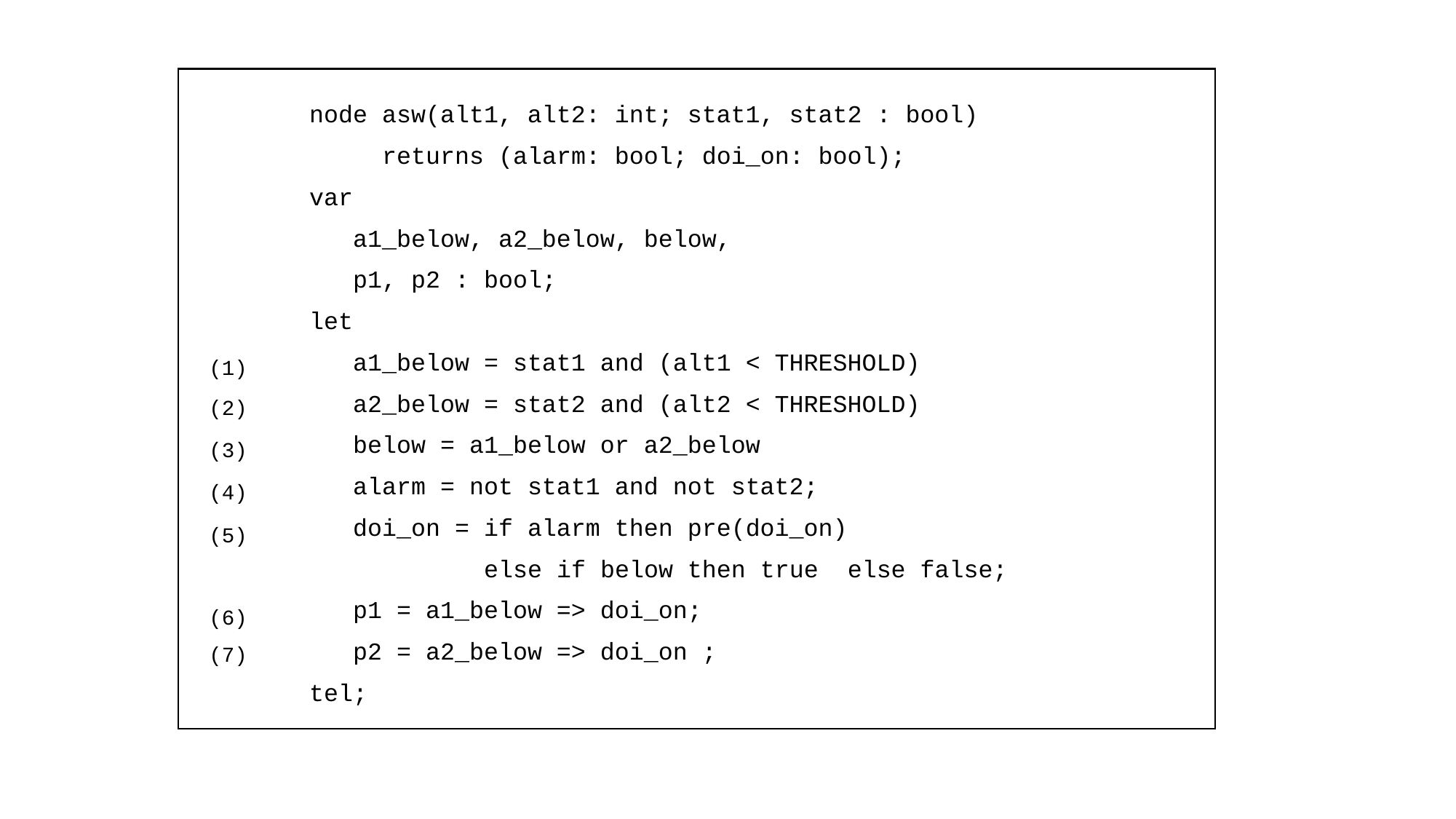

node asw(alt1, alt2: int; stat1, stat2 : bool)
     returns (alarm: bool; doi_on: bool);
var
   a1_below, a2_below, below,
   p1, p2 : bool;
let
   a1_below = stat1 and (alt1 < THRESHOLD)
   a2_below = stat2 and (alt2 < THRESHOLD)
   below = a1_below or a2_below
   alarm = not stat1 and not stat2;
   doi_on = if alarm then pre(doi_on)
            else if below then true  else false;
   p1 = a1_below => doi_on;
   p2 = a2_below => doi_on ;
tel;
(1)
(2)
(3)
(4)
(5)
(6)
(7)